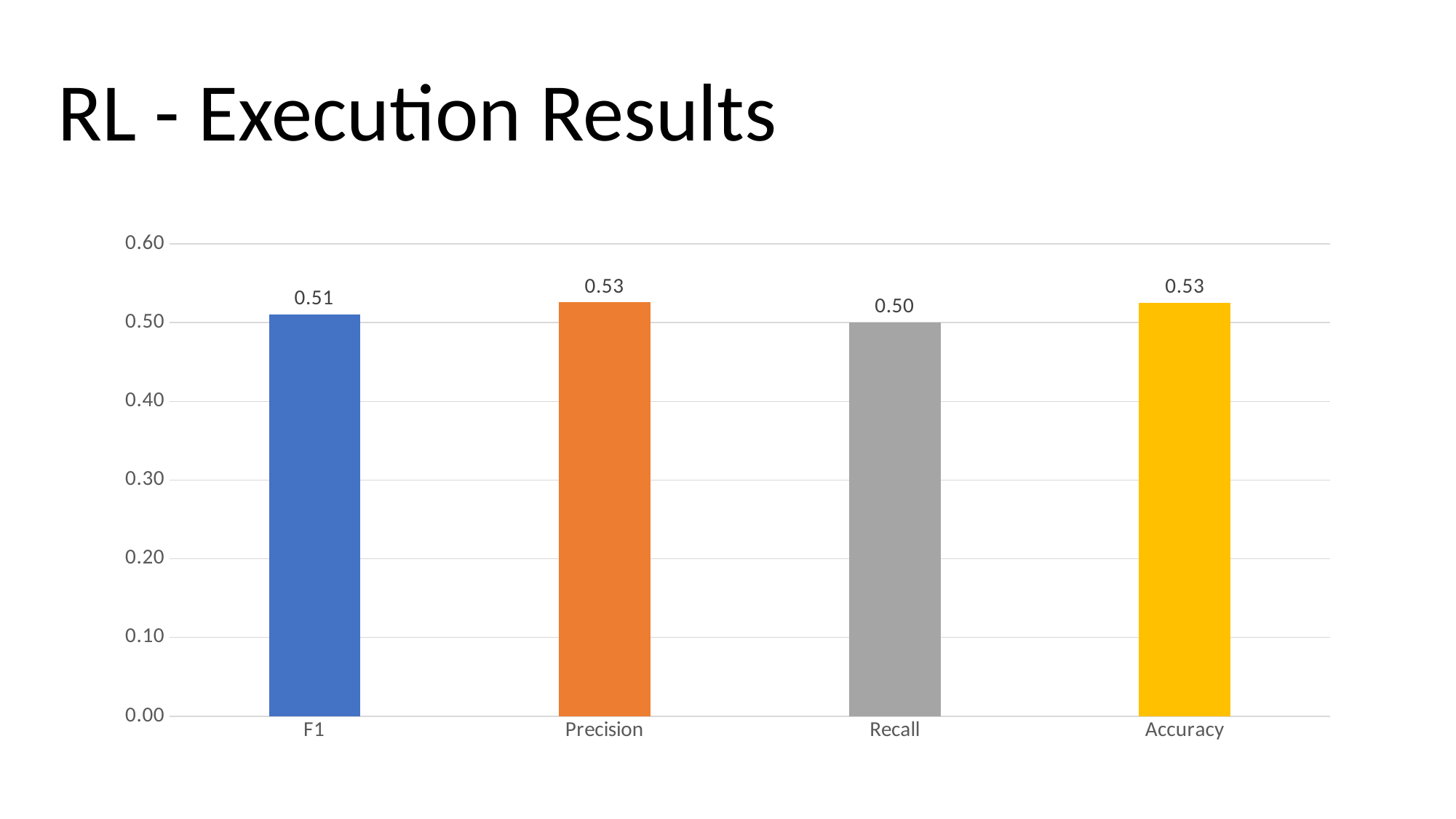

RL - Execution Results

### Chart

| Category |  |
|---|---|
| F1 | 0.510204082 |
| Precision | 0.525252525 |
| Recall | 0.5 |
| Accuracy | 0.525 |